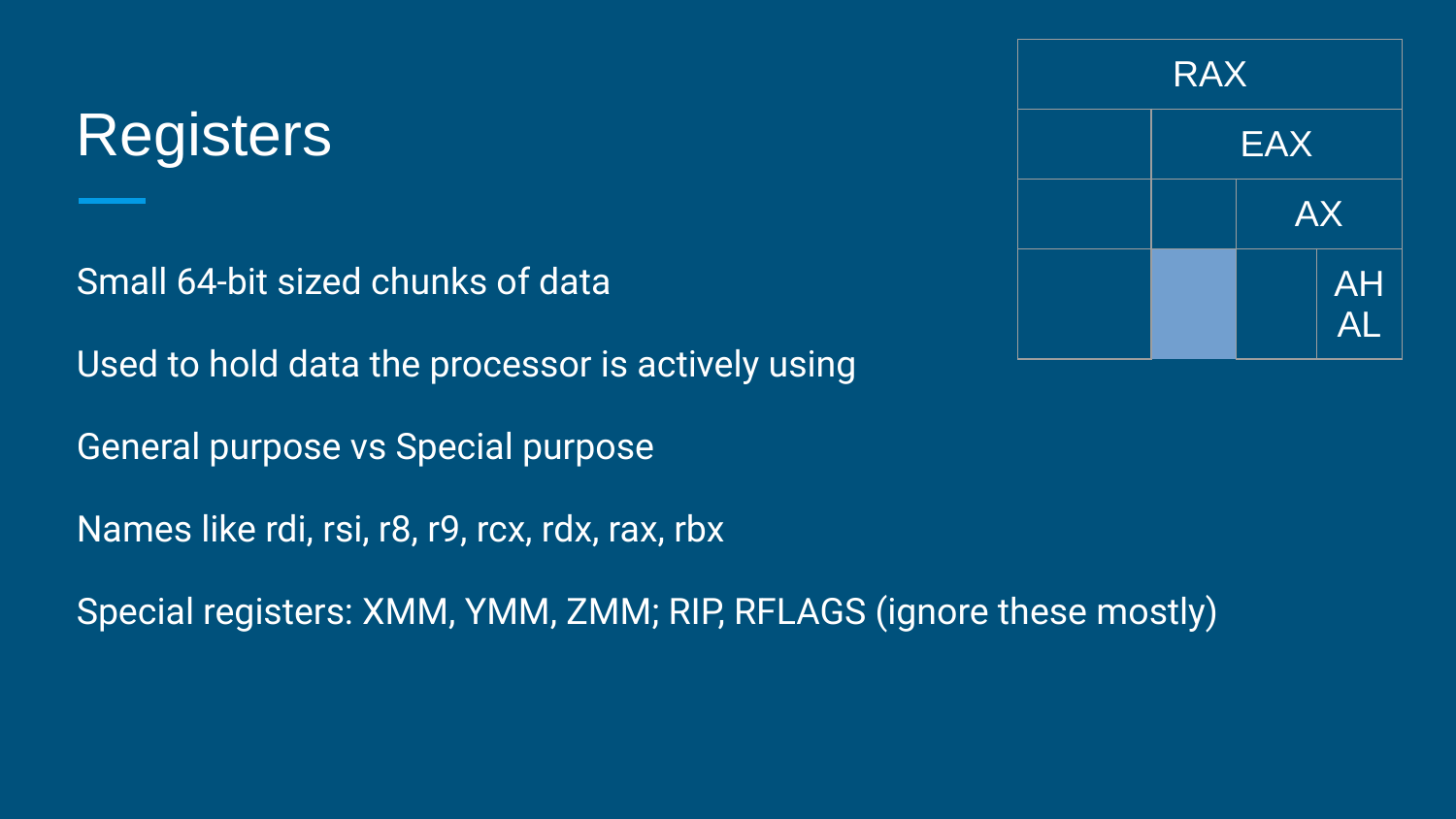

| RAX |  |  |  |  |
| --- | --- | --- | --- | --- |
|  |  | EAX |  |  |
|  |  |  | AX |  |
|  |  |  | AH | AL |
# Registers
Small 64-bit sized chunks of data
Used to hold data the processor is actively using
General purpose vs Special purpose
Names like rdi, rsi, r8, r9, rcx, rdx, rax, rbx
Special registers: XMM, YMM, ZMM; RIP, RFLAGS (ignore these mostly)